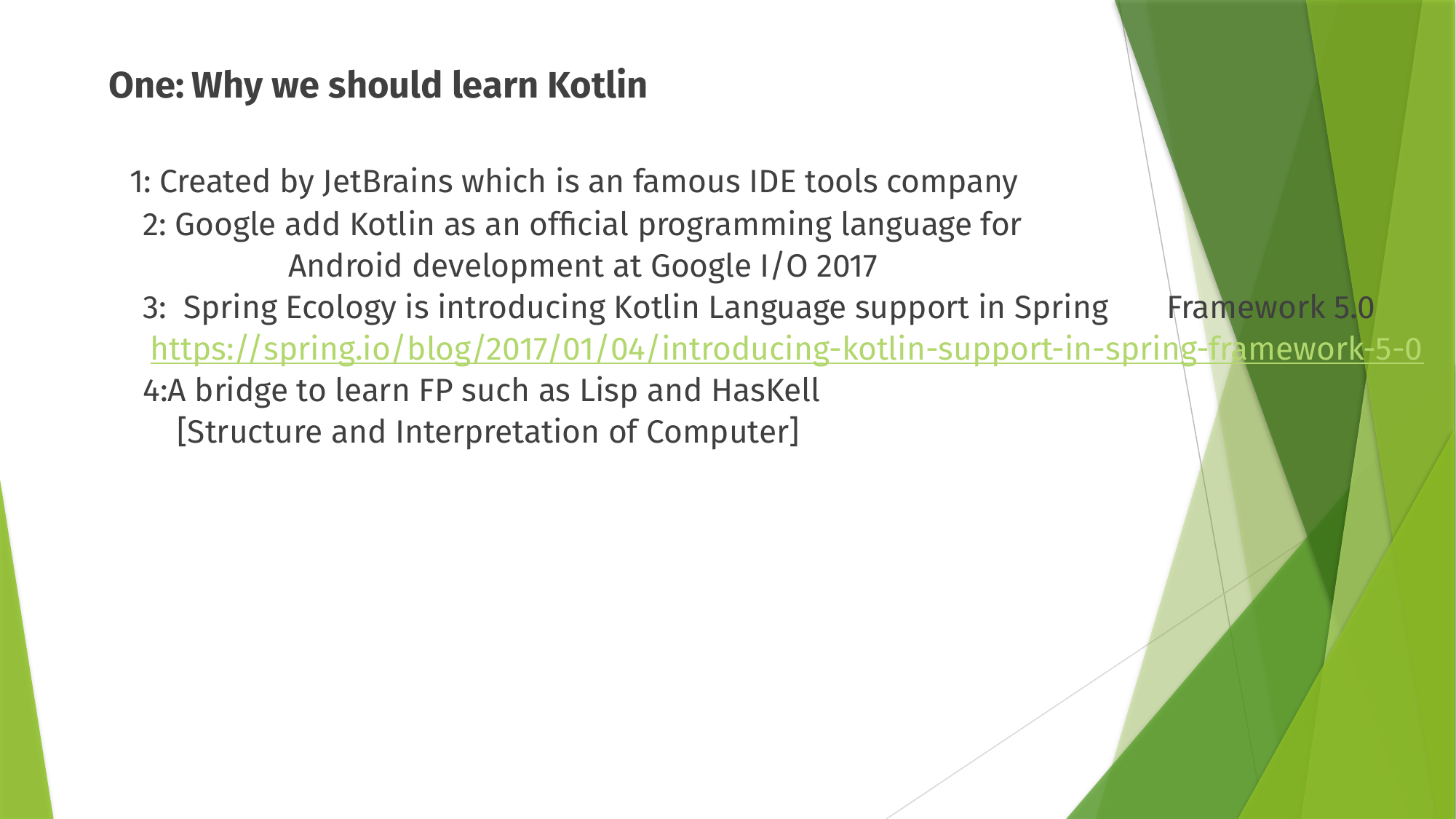

One:	Why we should learn Kotlin

  	1: Created by JetBrains which is an famous IDE tools company
    2: Google add Kotlin as an official programming language for
                     Android development at Google I/O 2017
    3:  Spring Ecology is introducing Kotlin Language support in Spring     					Framework 5.0
   		https://spring.io/blog/2017/01/04/introducing-kotlin-support-in-spring-framework-5-0
    4:A bridge to learn FP such as Lisp and HasKell
        [Structure and Interpretation of Computer]